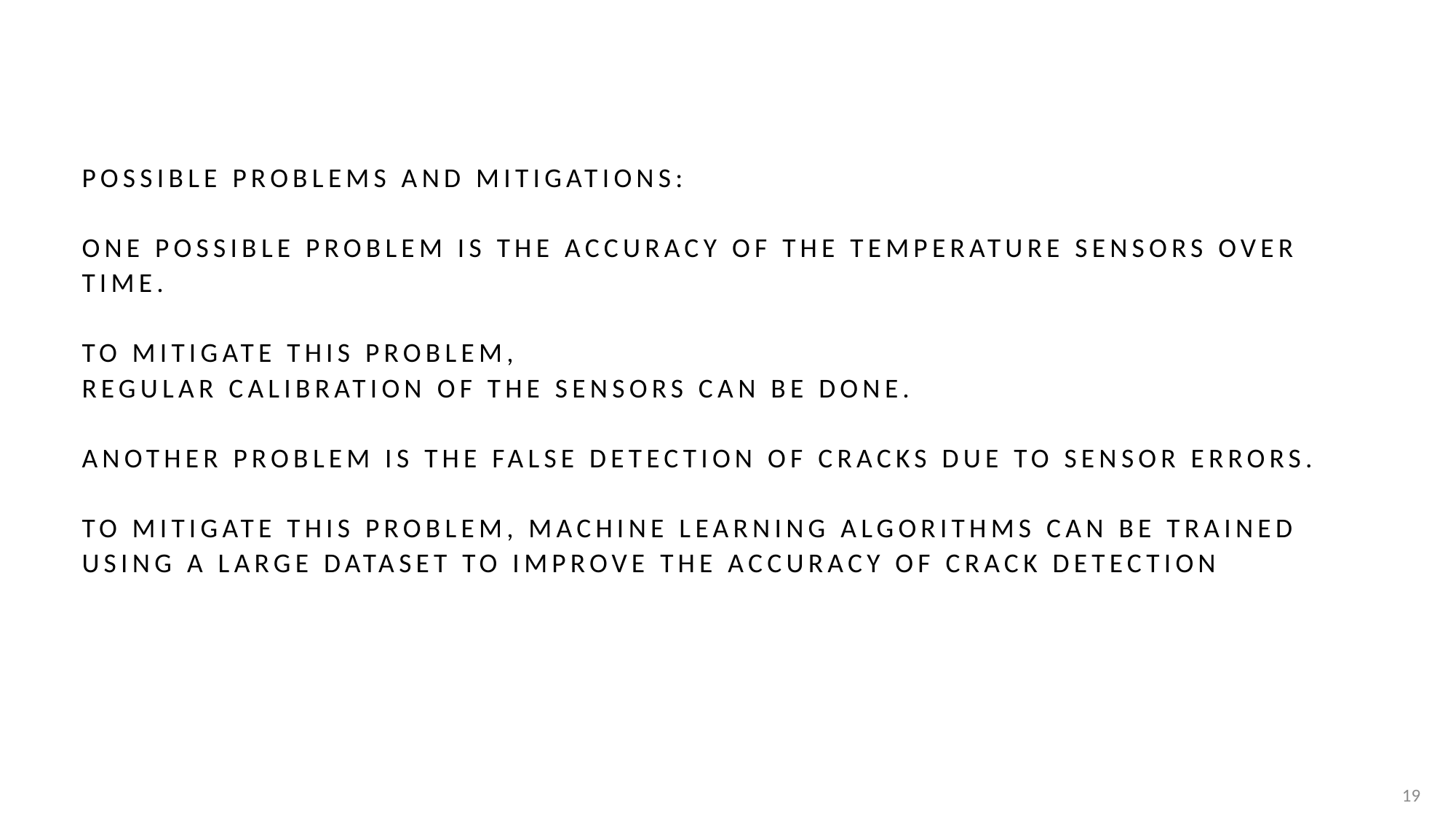

# Possible problems and mitigations: One possible problem is the accuracy of the temperature sensors over time. To mitigate this problem, regular calibration of the sensors can be done.   Another problem is the false detection of cracks due to sensor errors. To mitigate this problem, machine learning algorithms can be trained using a large dataset to improve the accuracy of crack detection
19